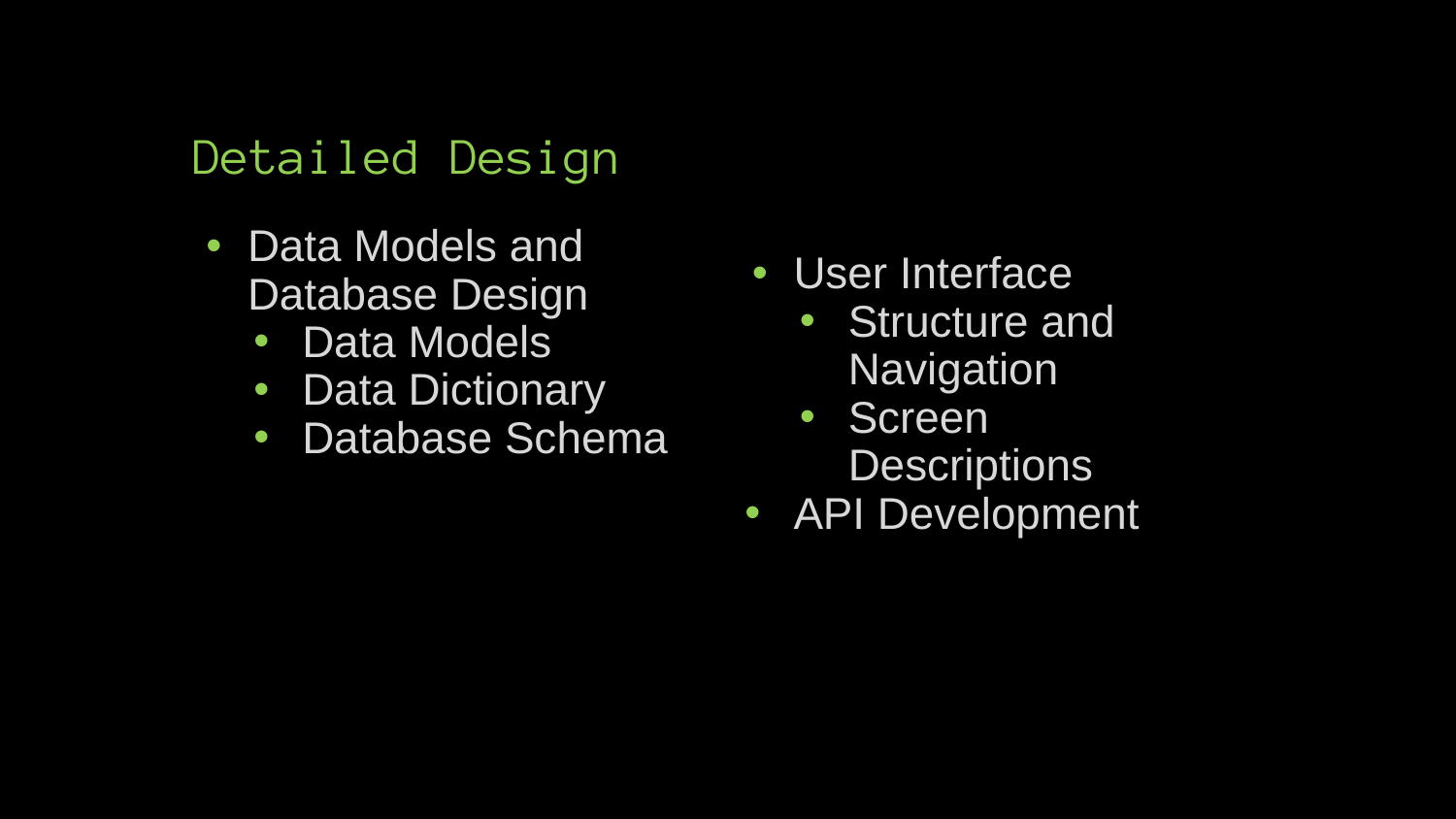

# Detailed Design
Data Models and Database Design
Data Models
Data Dictionary
Database Schema
User Interface
Structure and Navigation
Screen Descriptions
API Development